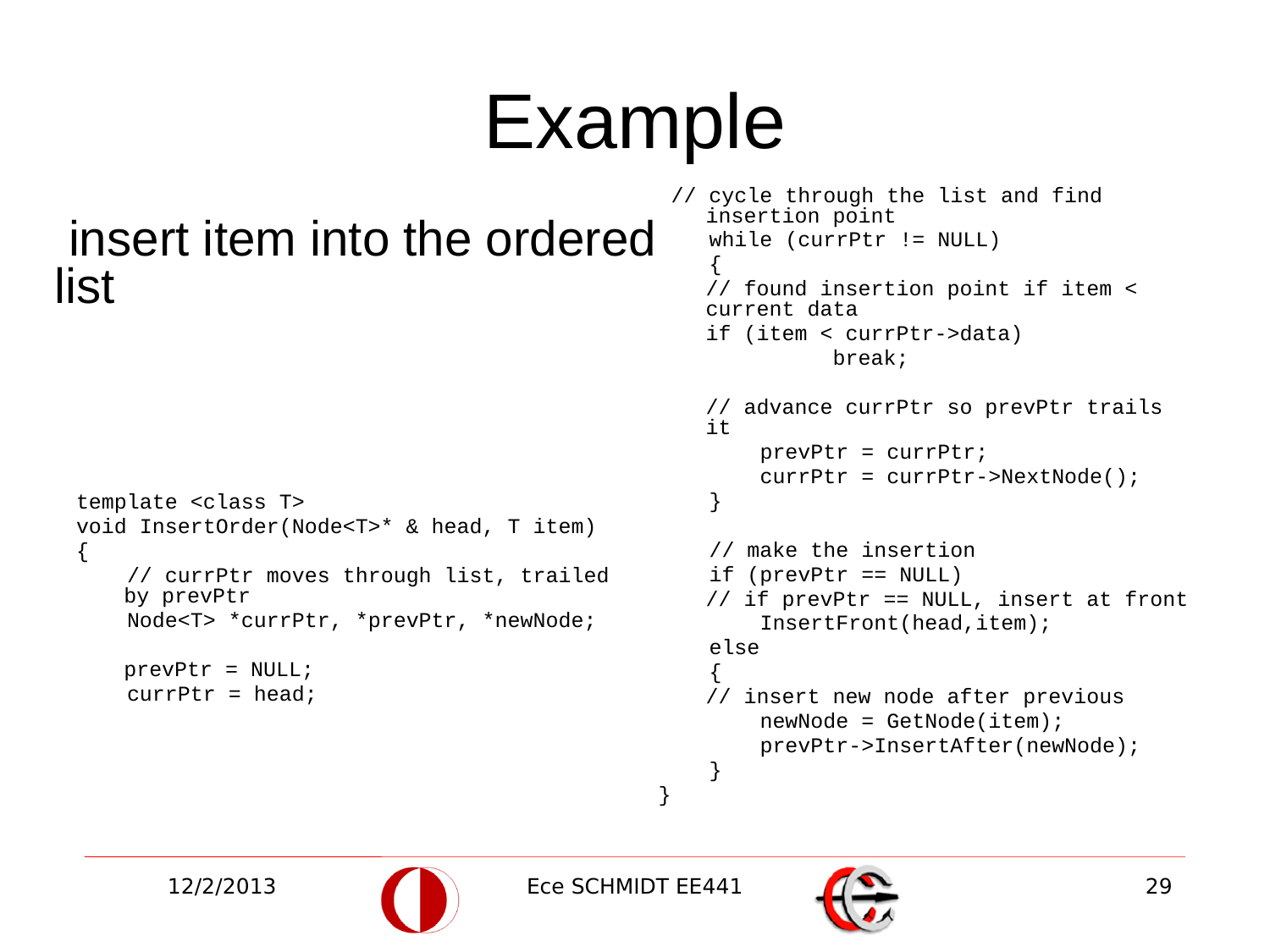

# Example
 // cycle through the list and find insertion point
    while (currPtr != NULL)
    {
	// found insertion point if item < current data
	if (item < currPtr->data)
		break;

	// advance currPtr so prevPtr trails it
        prevPtr = currPtr;
        currPtr = currPtr->NextNode();
    }

    // make the insertion
    if (prevPtr == NULL)
	// if prevPtr == NULL, insert at front
        InsertFront(head,item);
    else
    {
	// insert new node after previous
        newNode = GetNode(item);
        prevPtr->InsertAfter(newNode);
    }
}
 insert item into the ordered list
template <class T>
void InsertOrder(Node<T>* & head, T item)
{
    // currPtr moves through list, trailed by prevPtr
    Node<T> *currPtr, *prevPtr, *newNode;

	prevPtr = NULL;
    currPtr = head;

12/2/2013
Ece SCHMIDT EE441
29